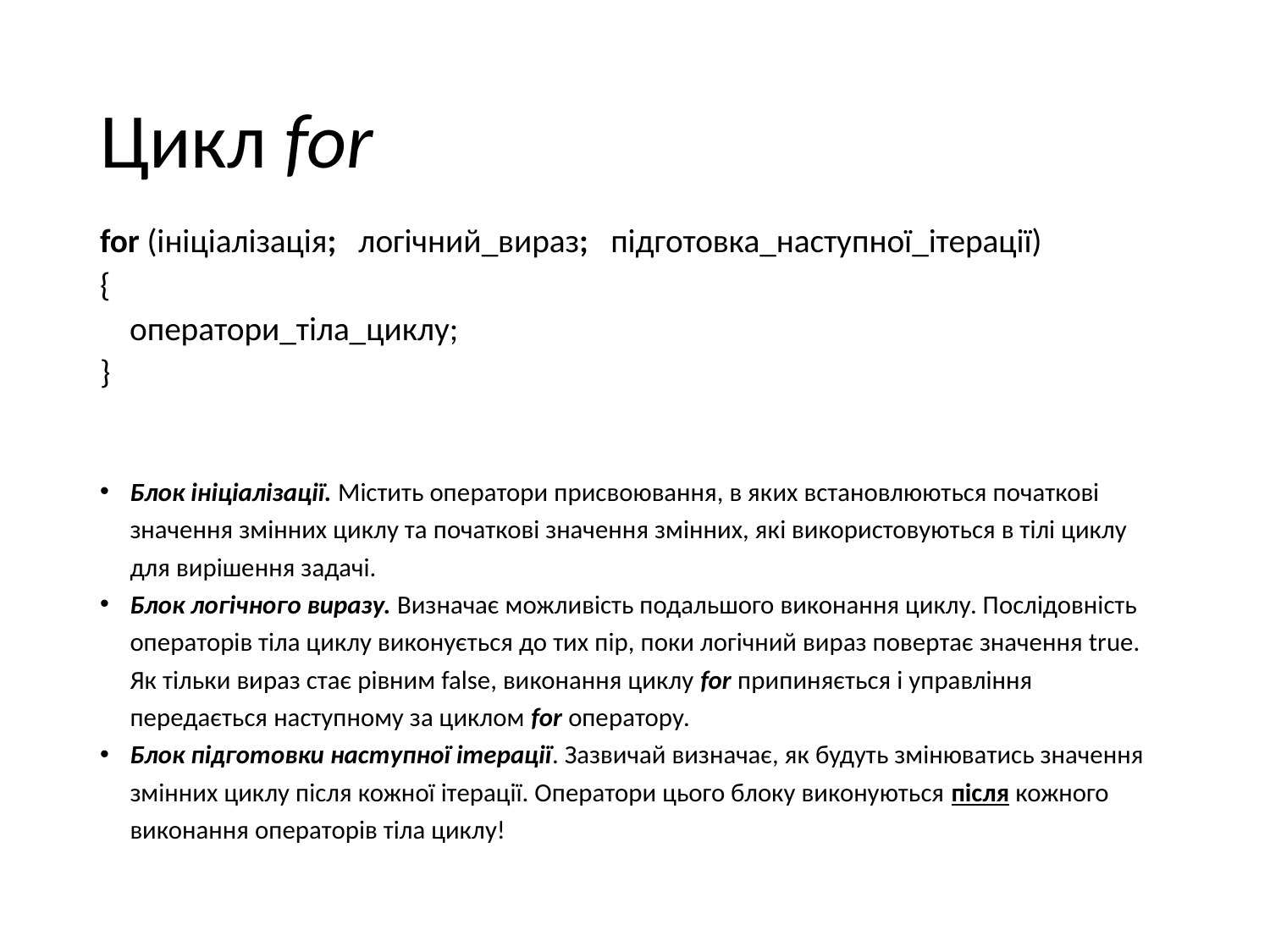

# Цикл for
for (ініціалізація;   логічний_вираз;   підготовка_наступної_ітерації)
{
    оператори_тіла_циклу;
}

Блок ініціалізації. Містить оператори присвоювання, в яких встановлюються початкові значення змінних циклу та початкові значення змінних, які використовуються в тілі циклу для вирішення задачі.
Блок логічного виразу. Визначає можливість подальшого виконання циклу. Послідовність операторів тіла циклу виконується до тих пір, поки логічний вираз повертає значення true. Як тільки вираз стає рівним false, виконання циклу for припиняється і управління передається наступному за циклом for оператору.
Блок підготовки наступної ітерації. Зазвичай визначає, як будуть змінюватись значення змінних циклу після кожної ітерації. Оператори цього блоку виконуються після кожного виконання операторів тіла циклу!